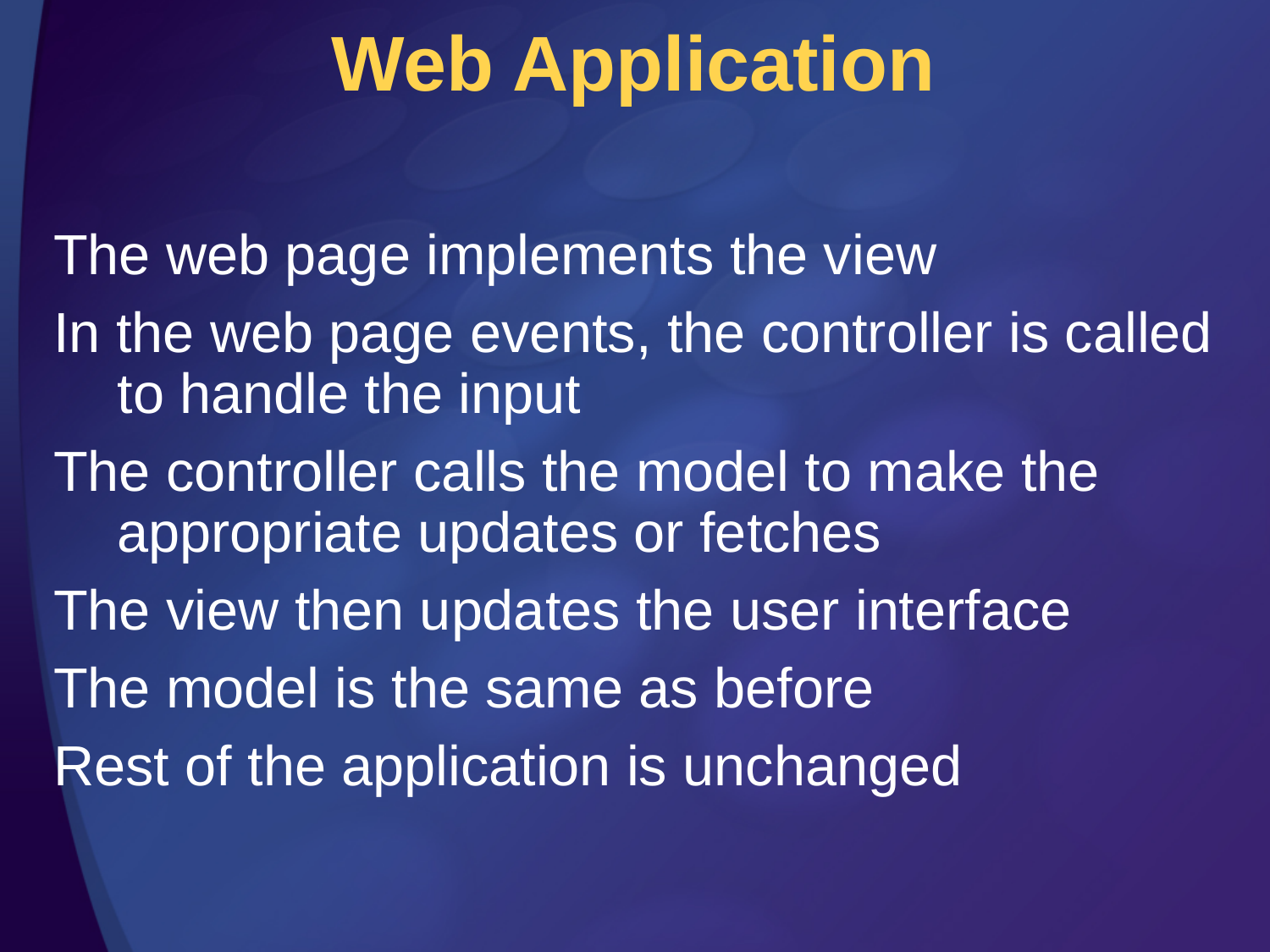

# Web Application
The web page implements the view
In the web page events, the controller is called to handle the input
The controller calls the model to make the appropriate updates or fetches
The view then updates the user interface
The model is the same as before
Rest of the application is unchanged